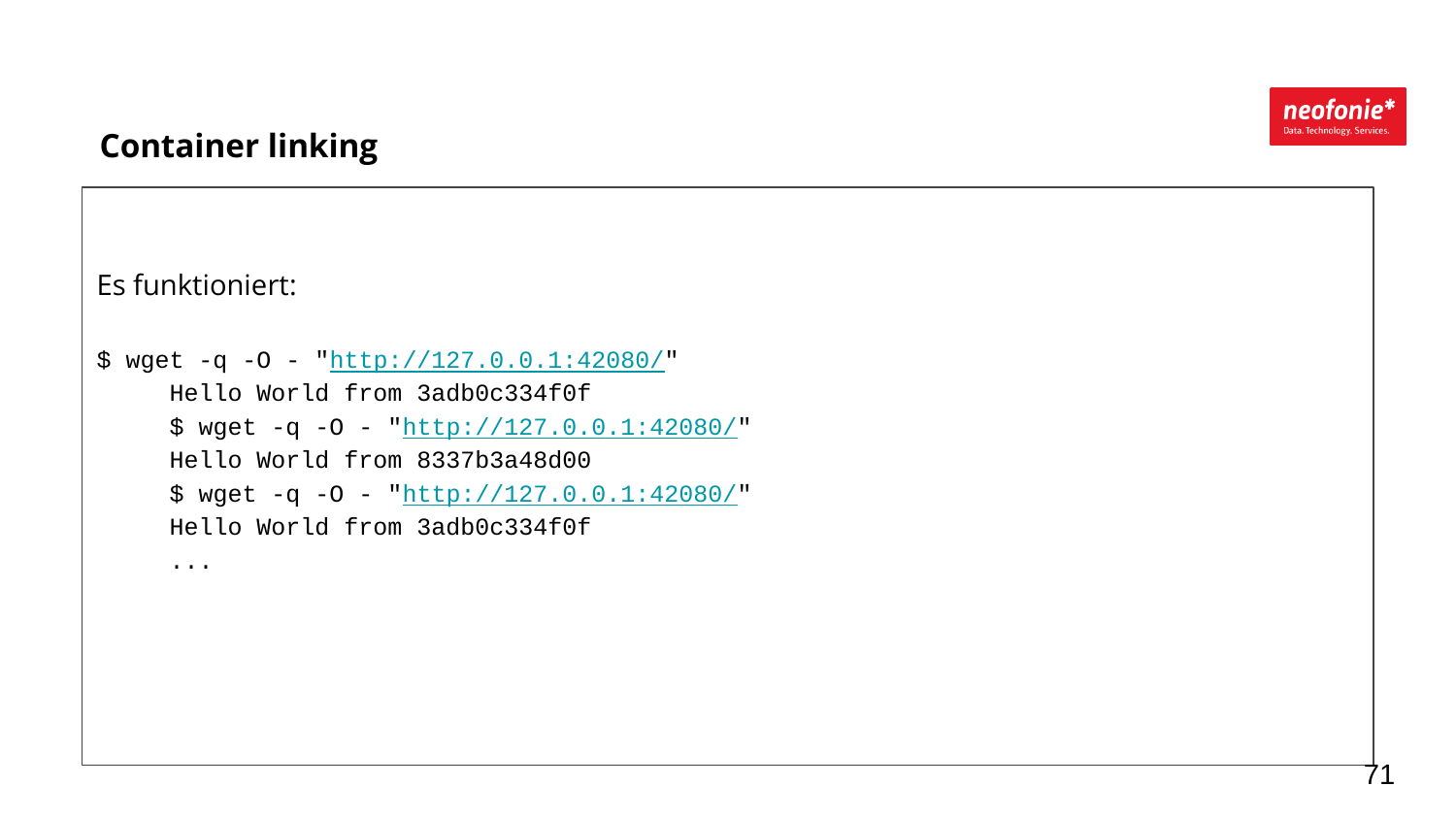

Container linking
Es funktioniert:

$ wget -q -O - "http://127.0.0.1:42080/"
Hello World from 3adb0c334f0f
$ wget -q -O - "http://127.0.0.1:42080/"
Hello World from 8337b3a48d00
$ wget -q -O - "http://127.0.0.1:42080/"
Hello World from 3adb0c334f0f
...

71